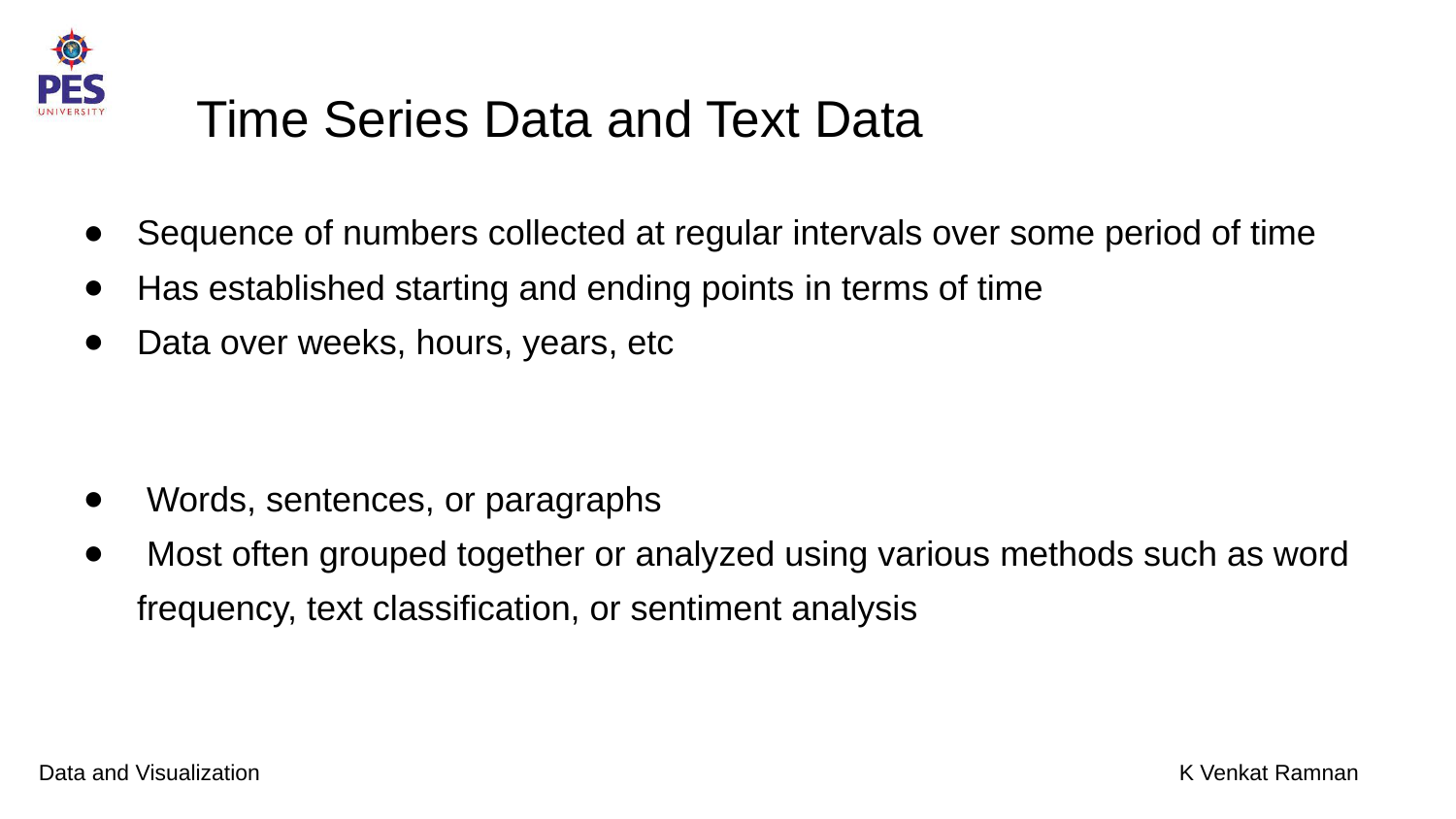

# Time Series Data and Text Data
Sequence of numbers collected at regular intervals over some period of time
Has established starting and ending points in terms of time
Data over weeks, hours, years, etc

 Words, sentences, or paragraphs
 Most often grouped together or analyzed using various methods such as word frequency, text classification, or sentiment analysis

7